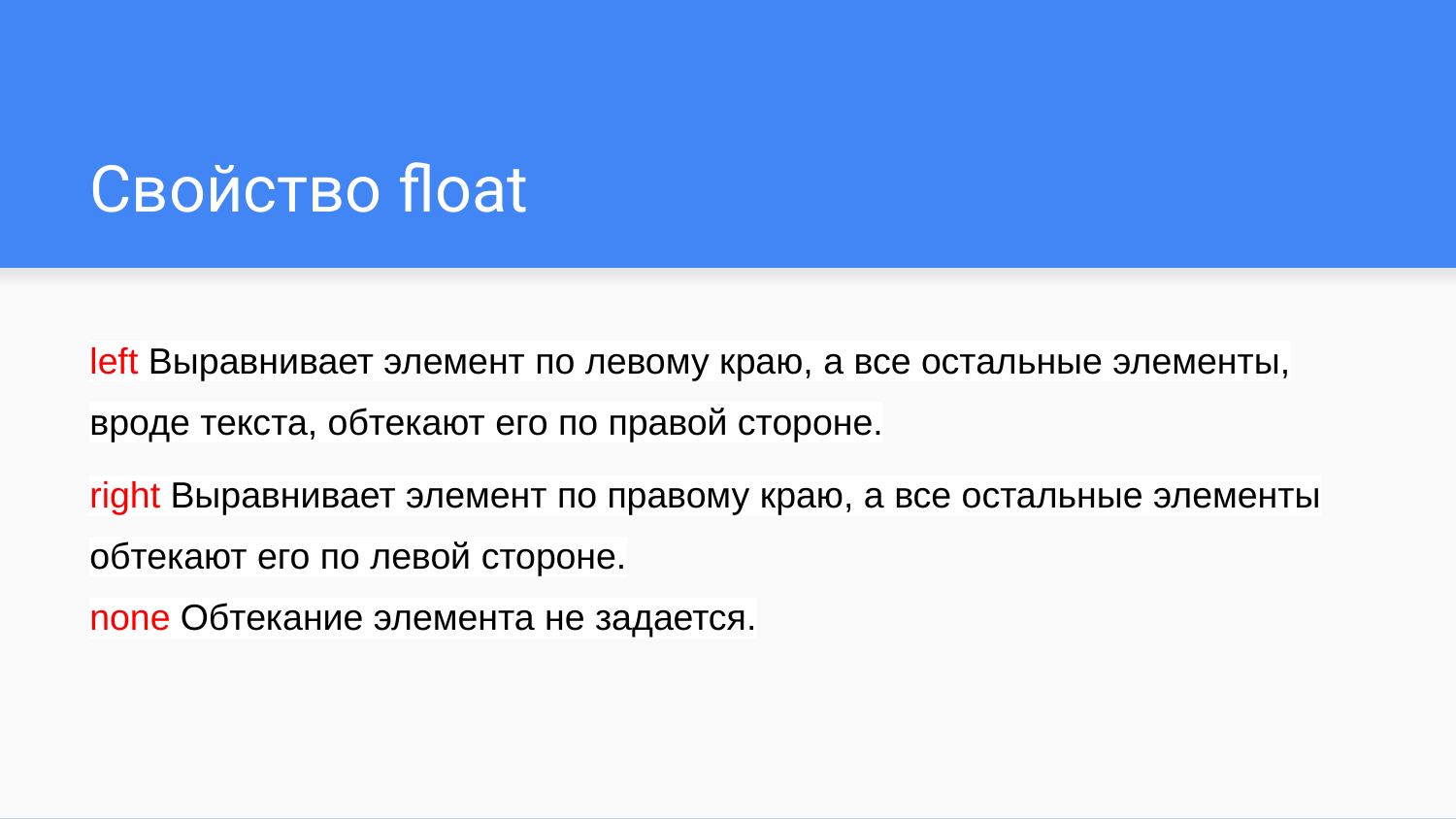

# Свойство float
left Выравнивает элемент по левому краю, а все остальные элементы, вроде текста, обтекают его по правой стороне.
right Выравнивает элемент по правому краю, а все остальные элементы обтекают его по левой стороне.
none Обтекание элемента не задается.